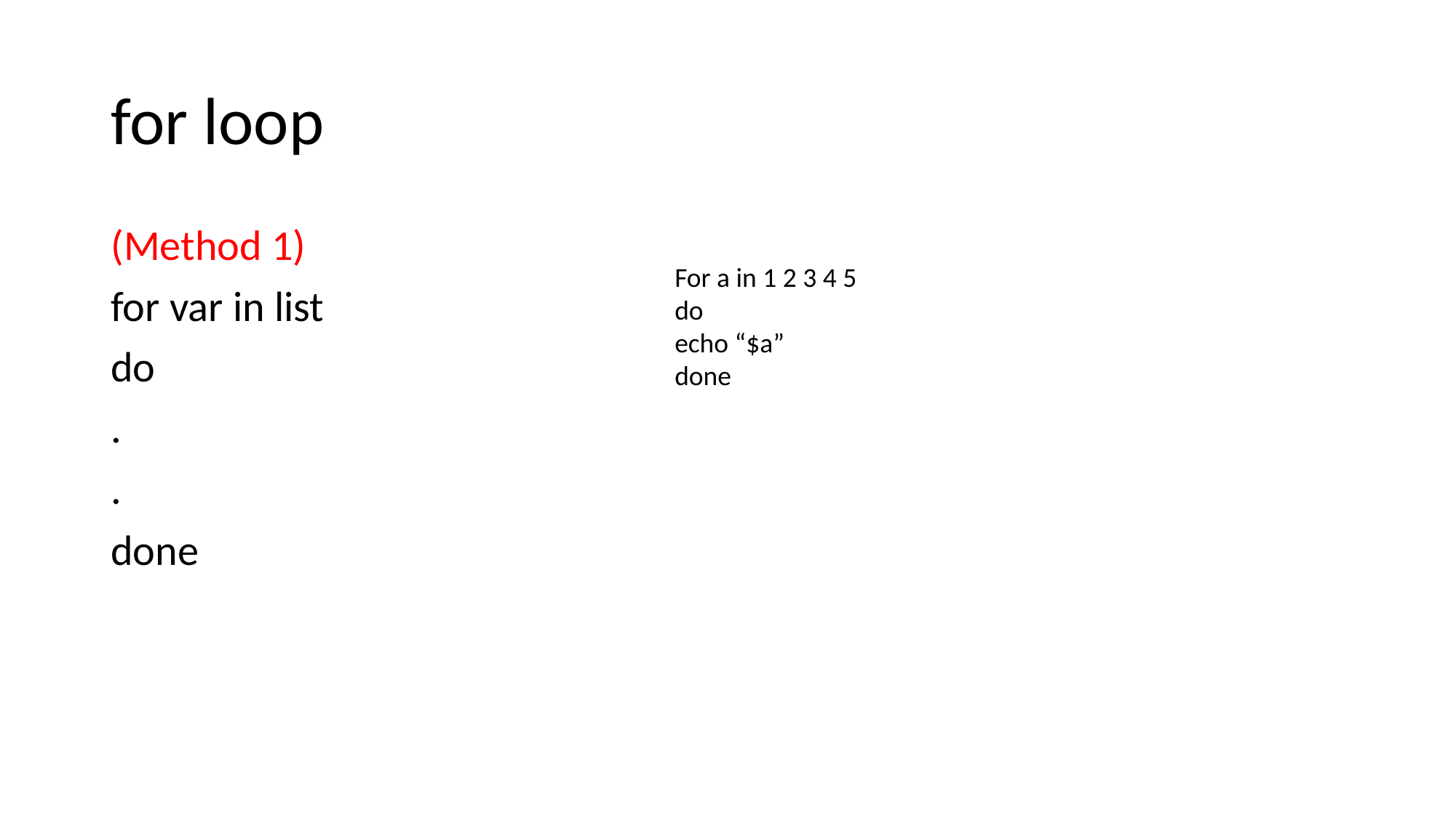

# for loop
(Method 1)
for var in list
do
.
.
done
For a in 1 2 3 4 5
do
echo “$a”
done